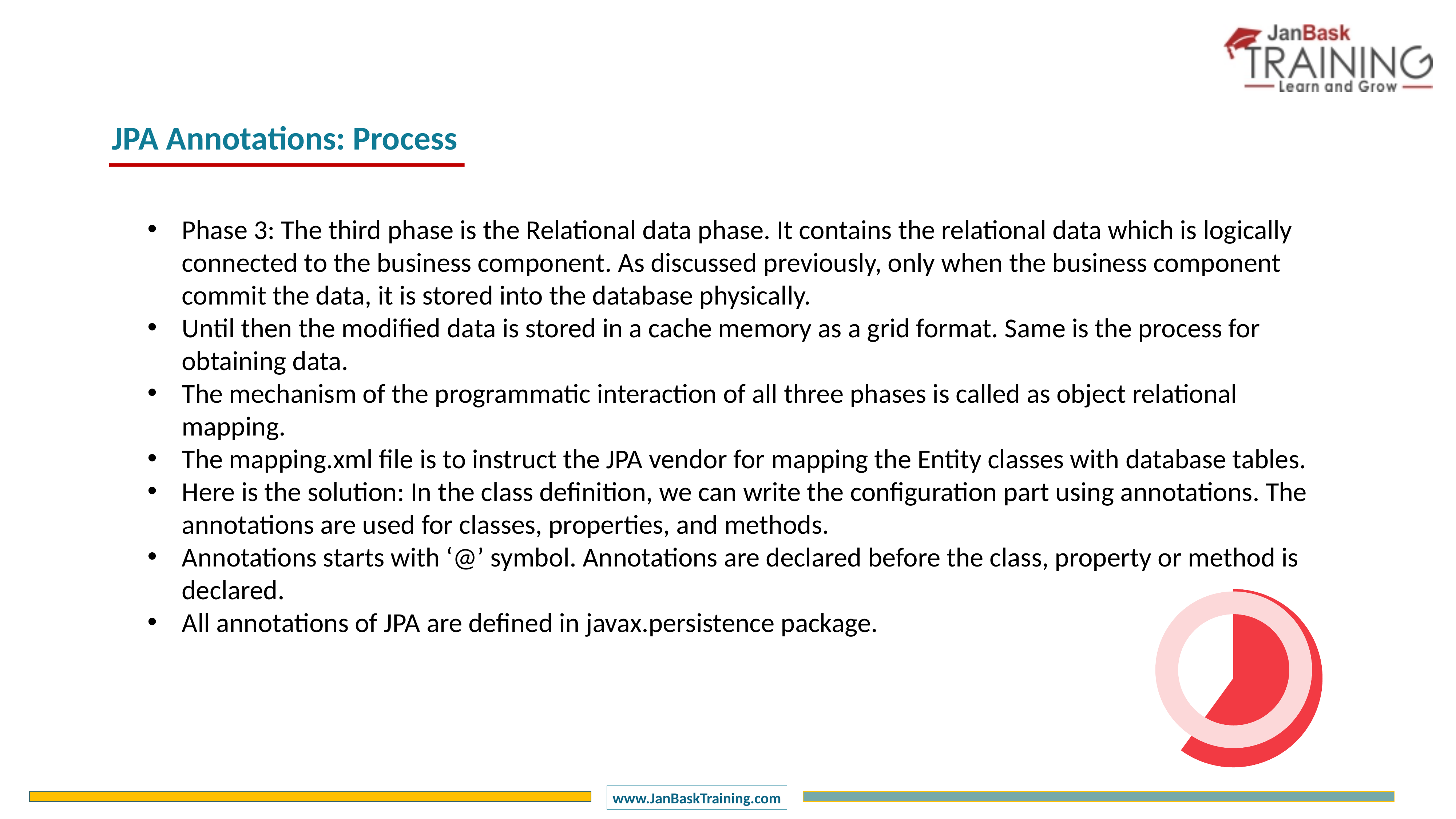

JPA Annotations: Process

Phase 3: The third phase is the Relational data phase. It contains the relational data which is logically connected to the business component. As discussed previously, only when the business component commit the data, it is stored into the database physically.
Until then the modified data is stored in a cache memory as a grid format. Same is the process for obtaining data.
The mechanism of the programmatic interaction of all three phases is called as object relational mapping.
The mapping.xml file is to instruct the JPA vendor for mapping the Entity classes with database tables.
Here is the solution: In the class definition, we can write the configuration part using annotations. The annotations are used for classes, properties, and methods.
Annotations starts with ‘@’ symbol. Annotations are declared before the class, property or method is declared.
All annotations of JPA are defined in javax.persistence package.

### Chart

| Category | Sales |
|---|---|
| 1 Q | 60.0 |
| 2 Q | 40.0 |